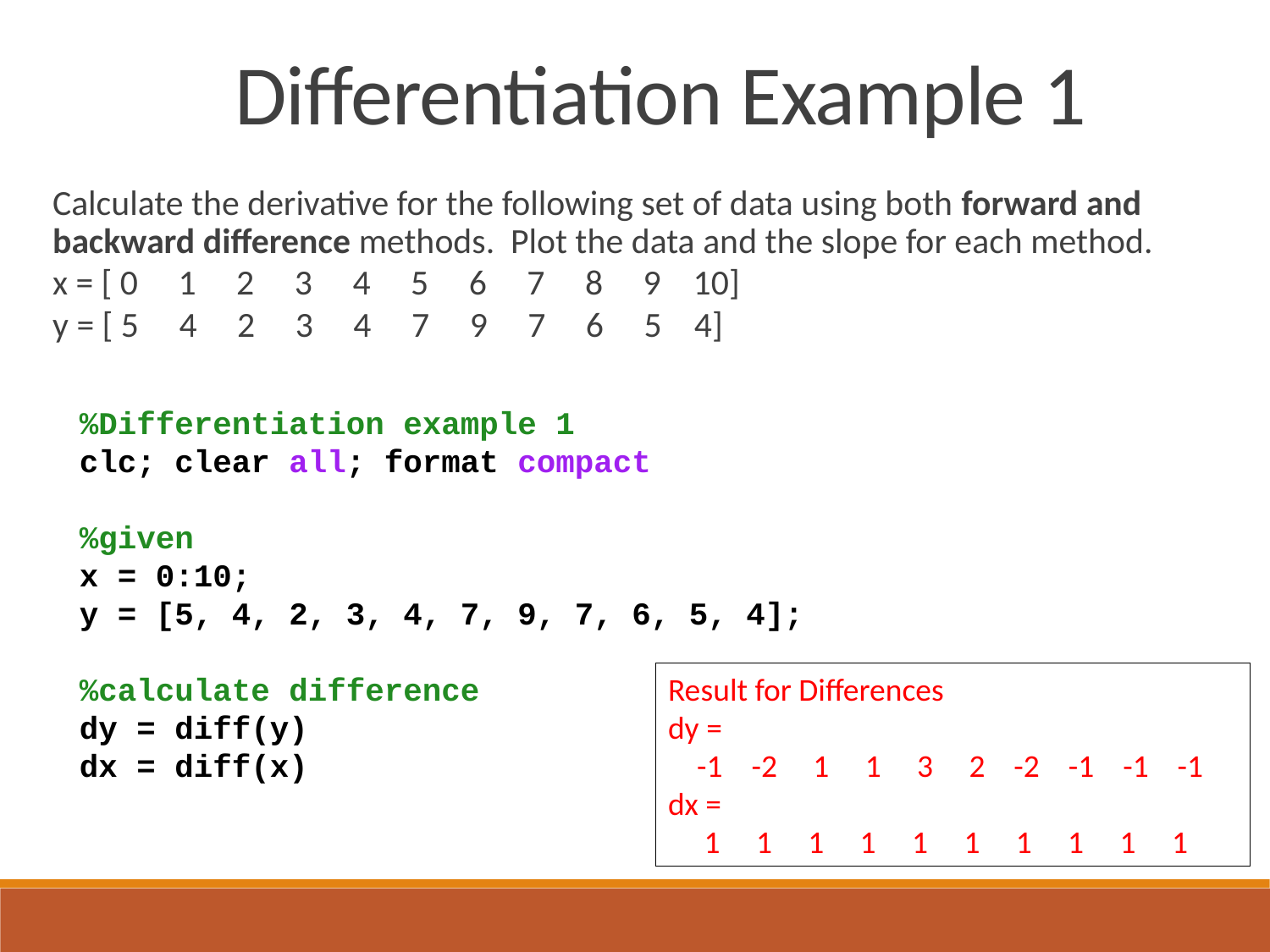

Differentiation Example 1
Calculate the derivative for the following set of data using both forward and backward difference methods.  Plot the data and the slope for each method.
x = [ 0     1     2     3     4     5     6     7     8     9    10]
y = [ 5     4     2     3     4     7     9     7     6     5    4]

%Differentiation example 1
clc; clear all; format compact

%given
x = 0:10;
y = [5, 4, 2, 3, 4, 7, 9, 7, 6, 5, 4];

%calculate difference
dy = diff(y)
dx = diff(x)
Result for Differences
dy =
    -1    -2     1     1     3     2    -2    -1    -1    -1
dx =
     1     1     1     1     1     1     1     1     1     1